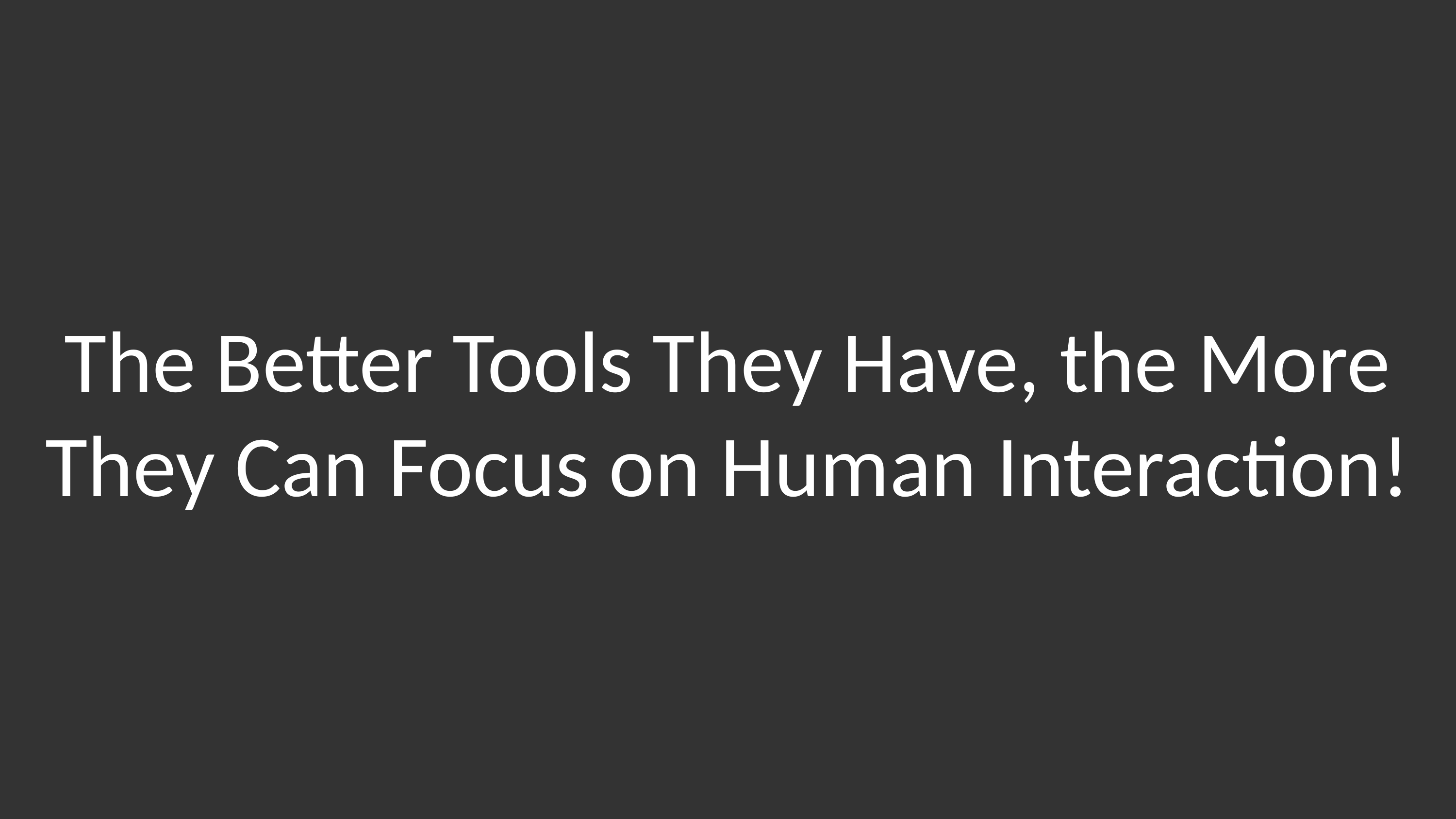

# The Better Tools They Have, the More They Can Focus on Human Interaction!